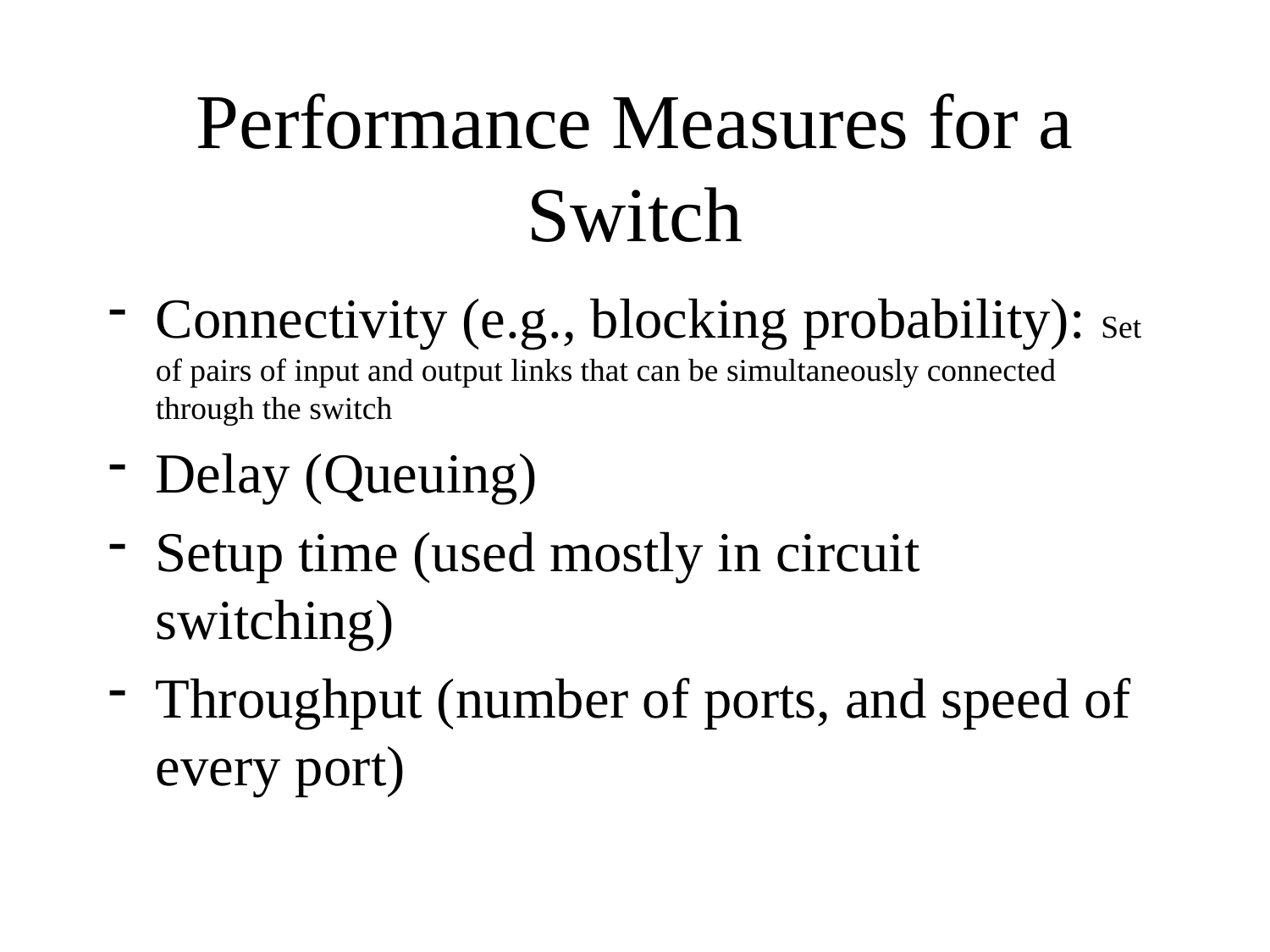

Performance Measures for a Switch
Connectivity (e.g., blocking probability): Set of pairs of input and output links that can be simultaneously connected through the switch
Delay (Queuing)
Setup time (used mostly in circuit switching)
Throughput (number of ports, and speed of every port)